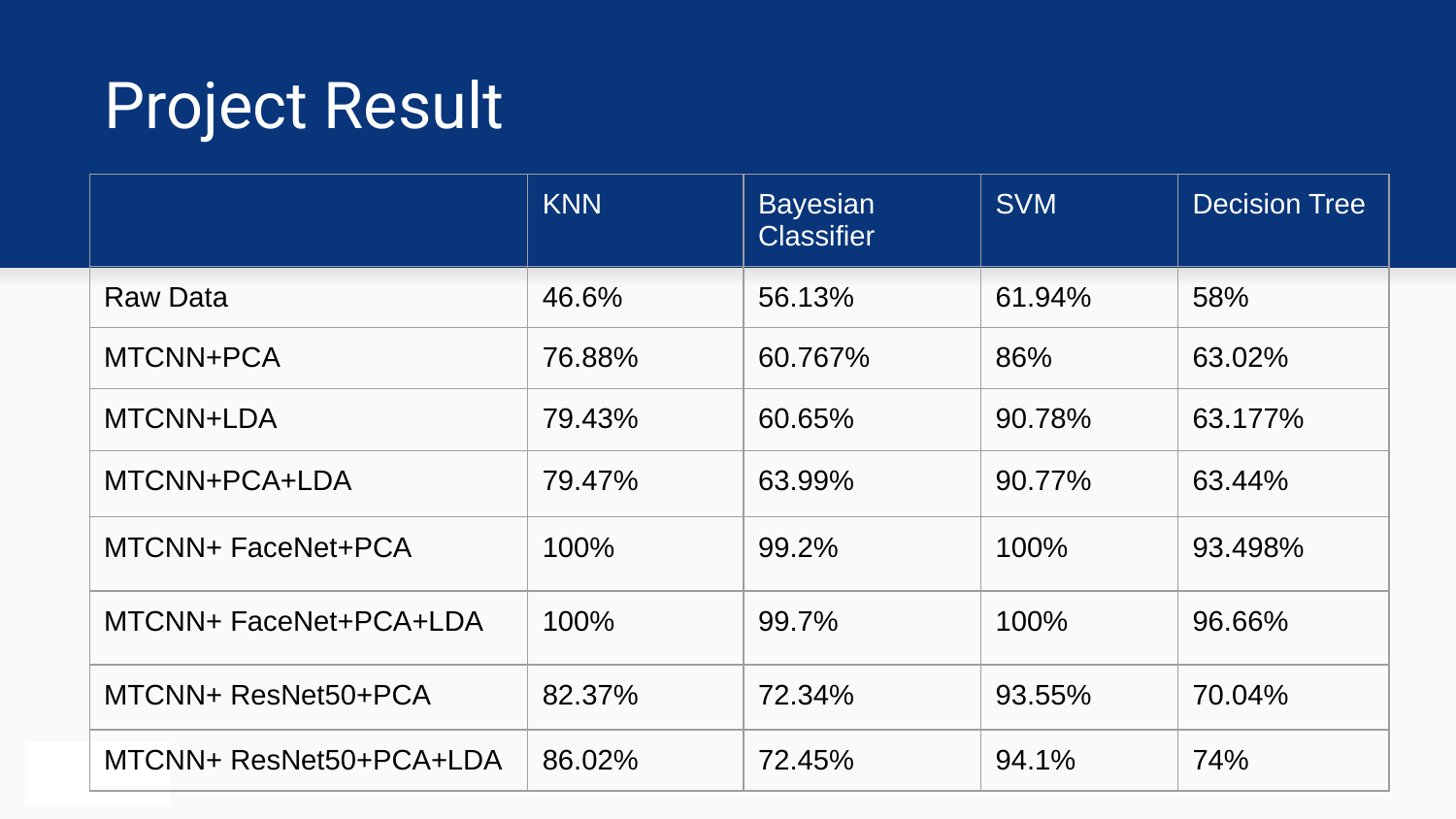

# Project Result
|  | KNN | Bayesian Classifier | SVM | Decision Tree |
| --- | --- | --- | --- | --- |
| Raw Data | 46.6% | 56.13% | 61.94% | 58% |
| MTCNN+PCA | 76.88% | 60.767% | 86% | 63.02% |
| MTCNN+LDA | 79.43% | 60.65% | 90.78% | 63.177% |
| MTCNN+PCA+LDA | 79.47% | 63.99% | 90.77% | 63.44% |
| MTCNN+ FaceNet+PCA | 100% | 99.2% | 100% | 93.498% |
| MTCNN+ FaceNet+PCA+LDA | 100% | 99.7% | 100% | 96.66% |
| MTCNN+ ResNet50+PCA | 82.37% | 72.34% | 93.55% | 70.04% |
| MTCNN+ ResNet50+PCA+LDA | 86.02% | 72.45% | 94.1% | 74% |